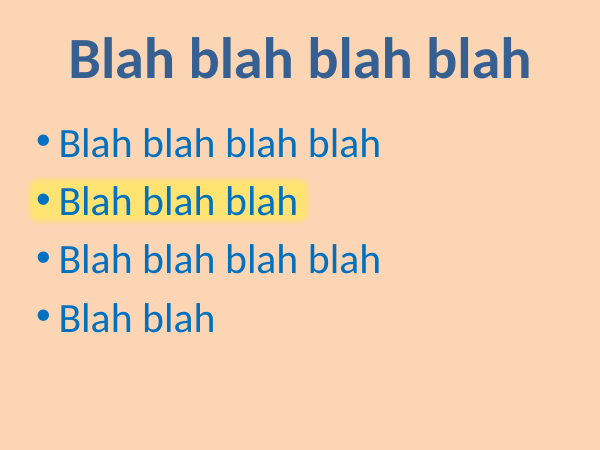

# Blah blah blah blah
Blah blah blah blah
Blah blah blah
Blah blah blah blah
Blah blah